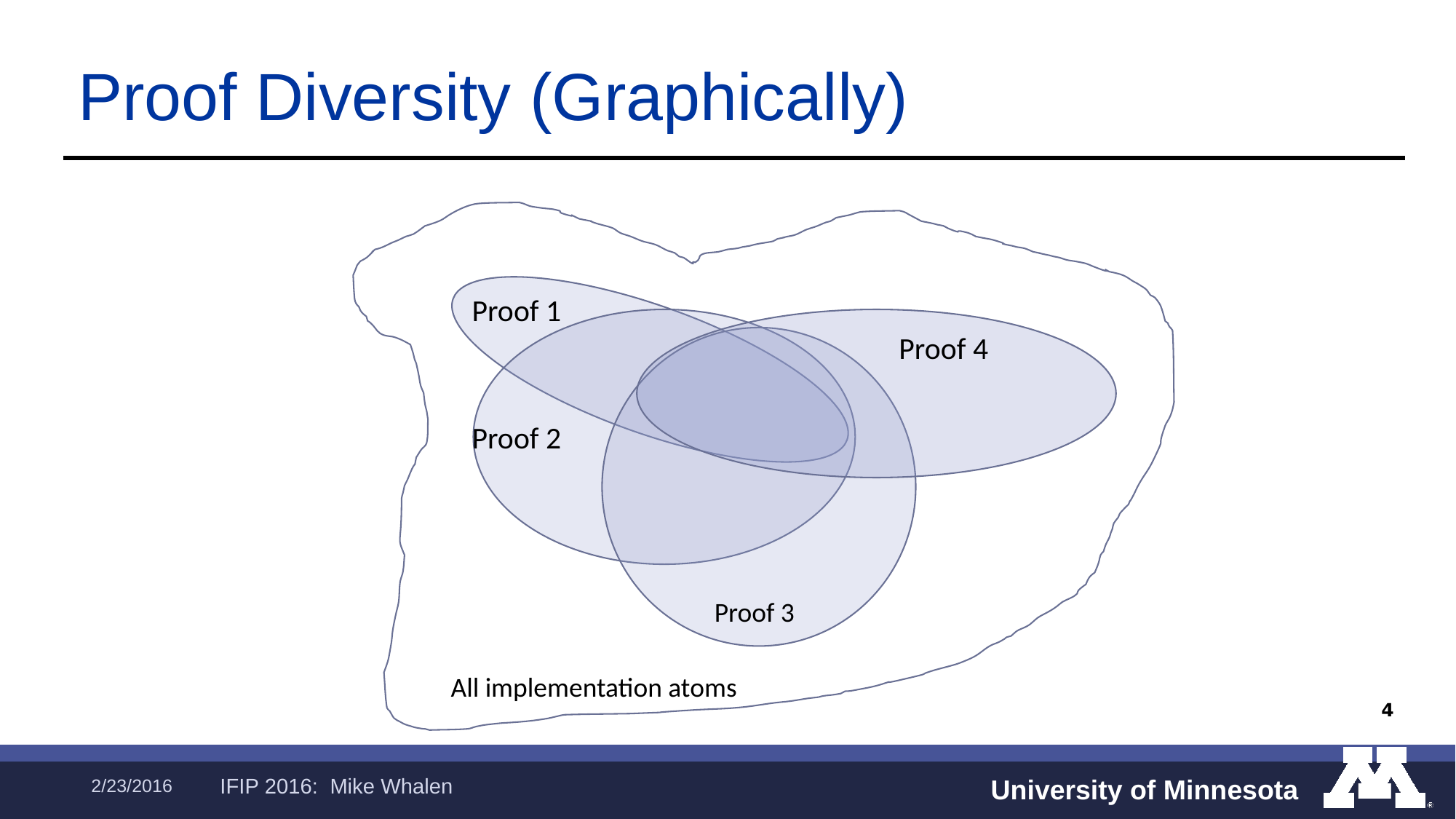

# Proof Diversity (Graphically)

Proof 1

Proof 4

Proof 2
Proof 3
All implementation atoms
4
2/23/2016
IFIP 2016:  Mike Whalen